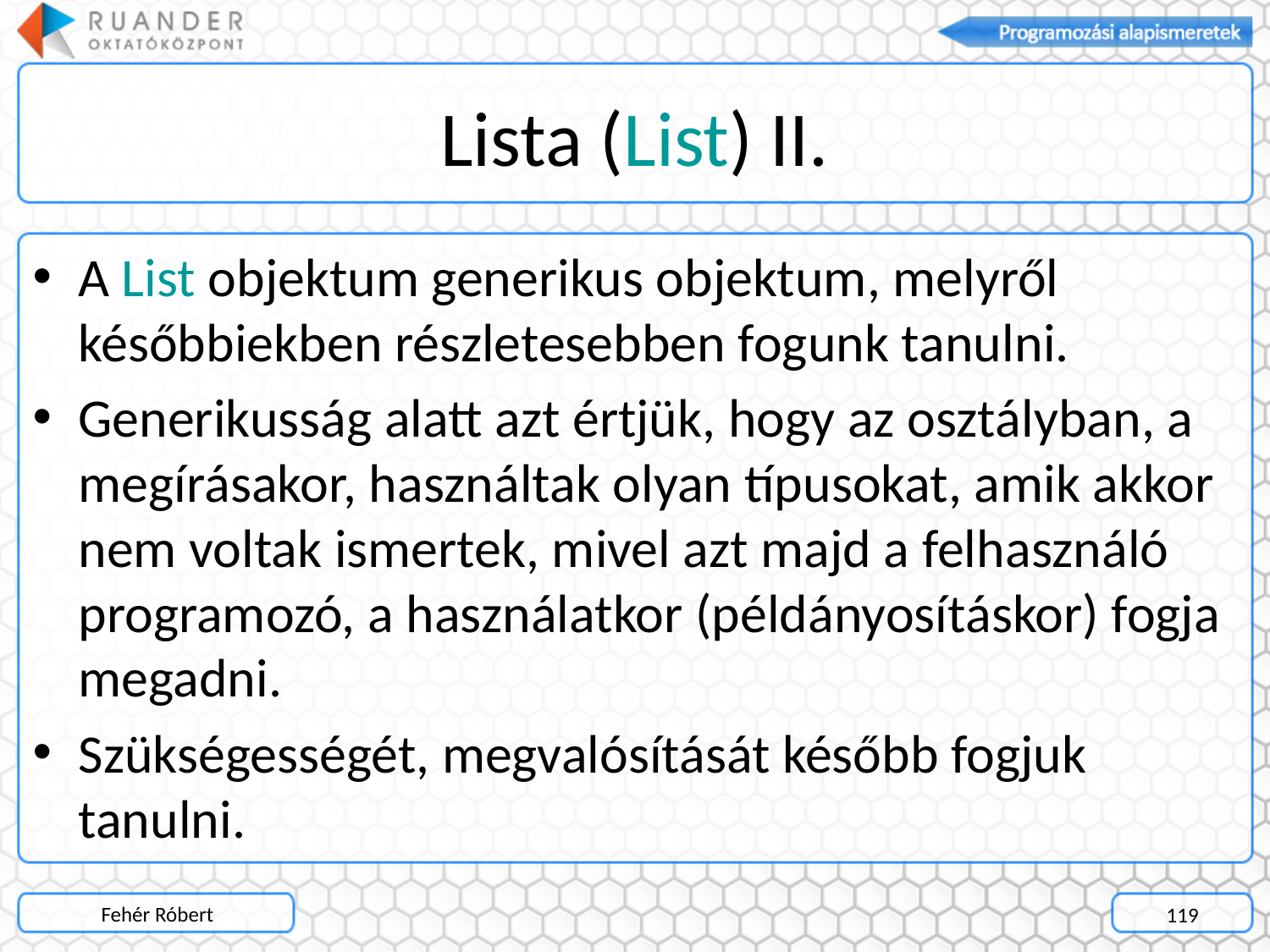

# Lista (List) II.
A List objektum generikus objektum, melyről későbbiekben részletesebben fogunk tanulni.
Generikusság alatt azt értjük, hogy az osztályban, a megírásakor, használtak olyan típusokat, amik akkor nem voltak ismertek, mivel azt majd a felhasználó programozó, a használatkor (példányosításkor) fogja megadni.
Szükségességét, megvalósítását később fogjuk tanulni.
Fehér Róbert
119